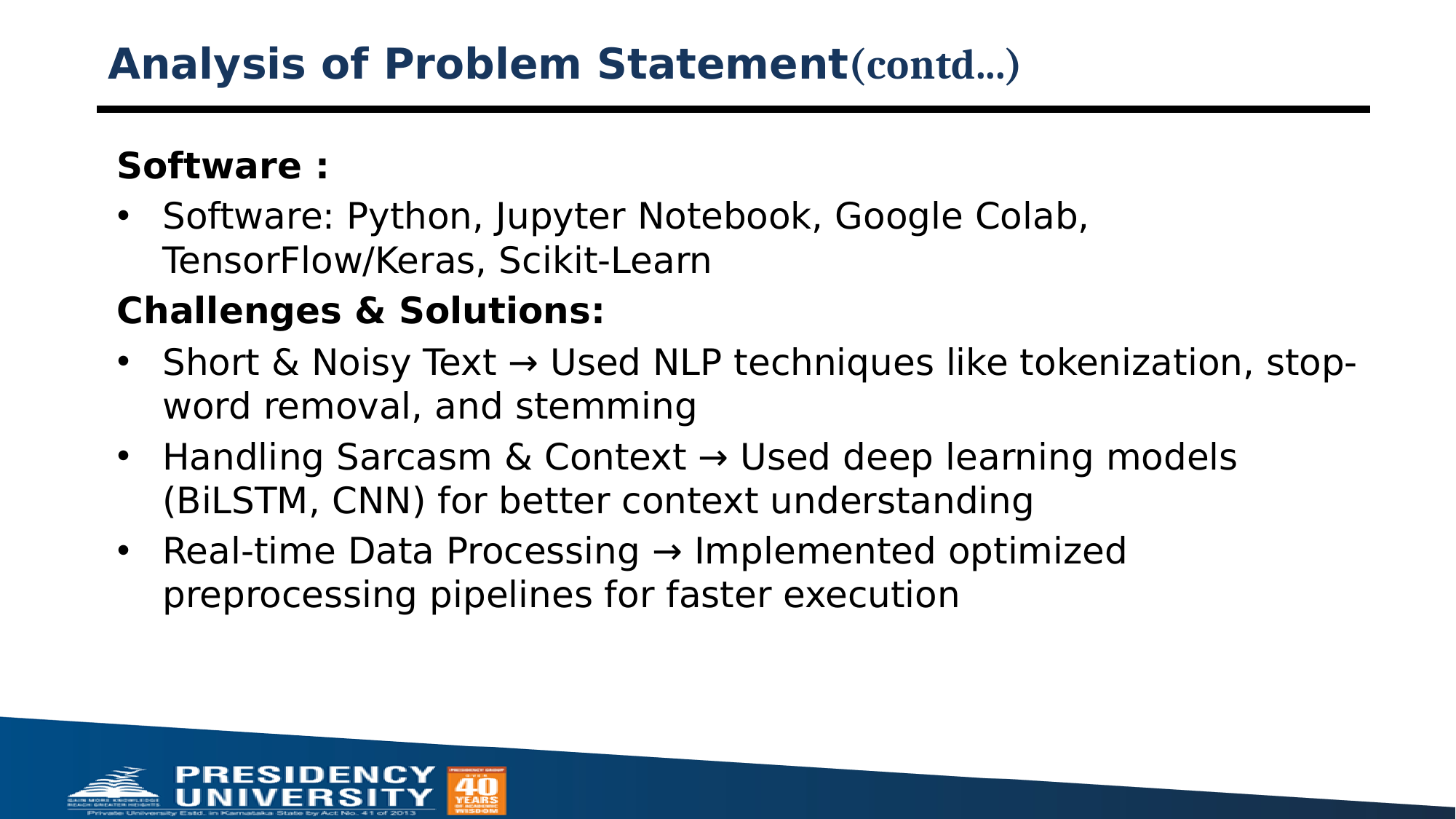

# Analysis of Problem Statement(contd...)
Software :
Software: Python, Jupyter Notebook, Google Colab, TensorFlow/Keras, Scikit-Learn
Challenges & Solutions:
Short & Noisy Text → Used NLP techniques like tokenization, stop-word removal, and stemming
Handling Sarcasm & Context → Used deep learning models (BiLSTM, CNN) for better context understanding
Real-time Data Processing → Implemented optimized preprocessing pipelines for faster execution